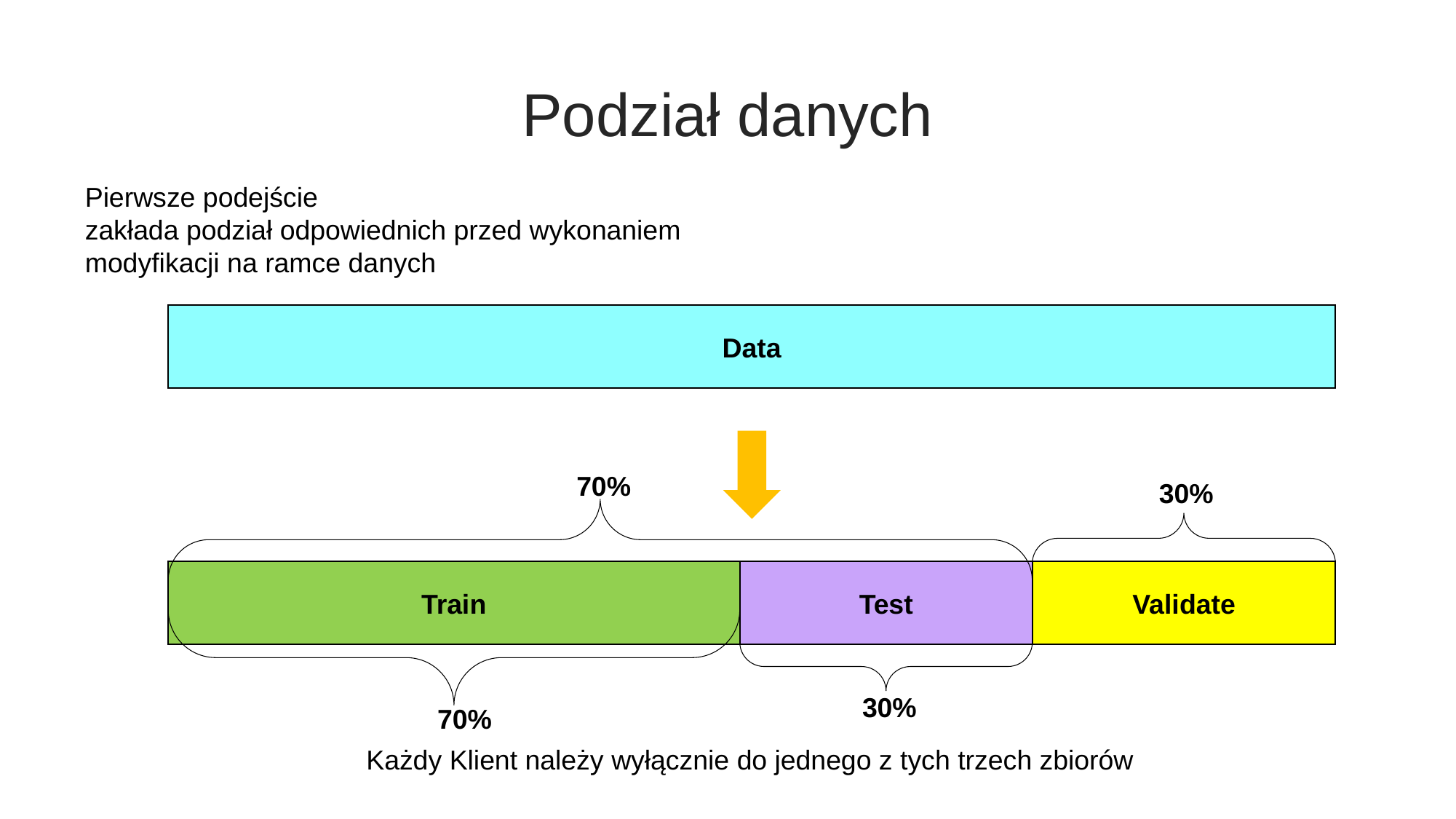

# Podział danych

Pierwsze podejście
zakłada podział odpowiednich przed wykonaniem modyfikacji na ramce danych
Data

70%
30%
Test

Train
Validate

30%
70%
Każdy Klient należy wyłącznie do jednego z tych trzech zbiorów